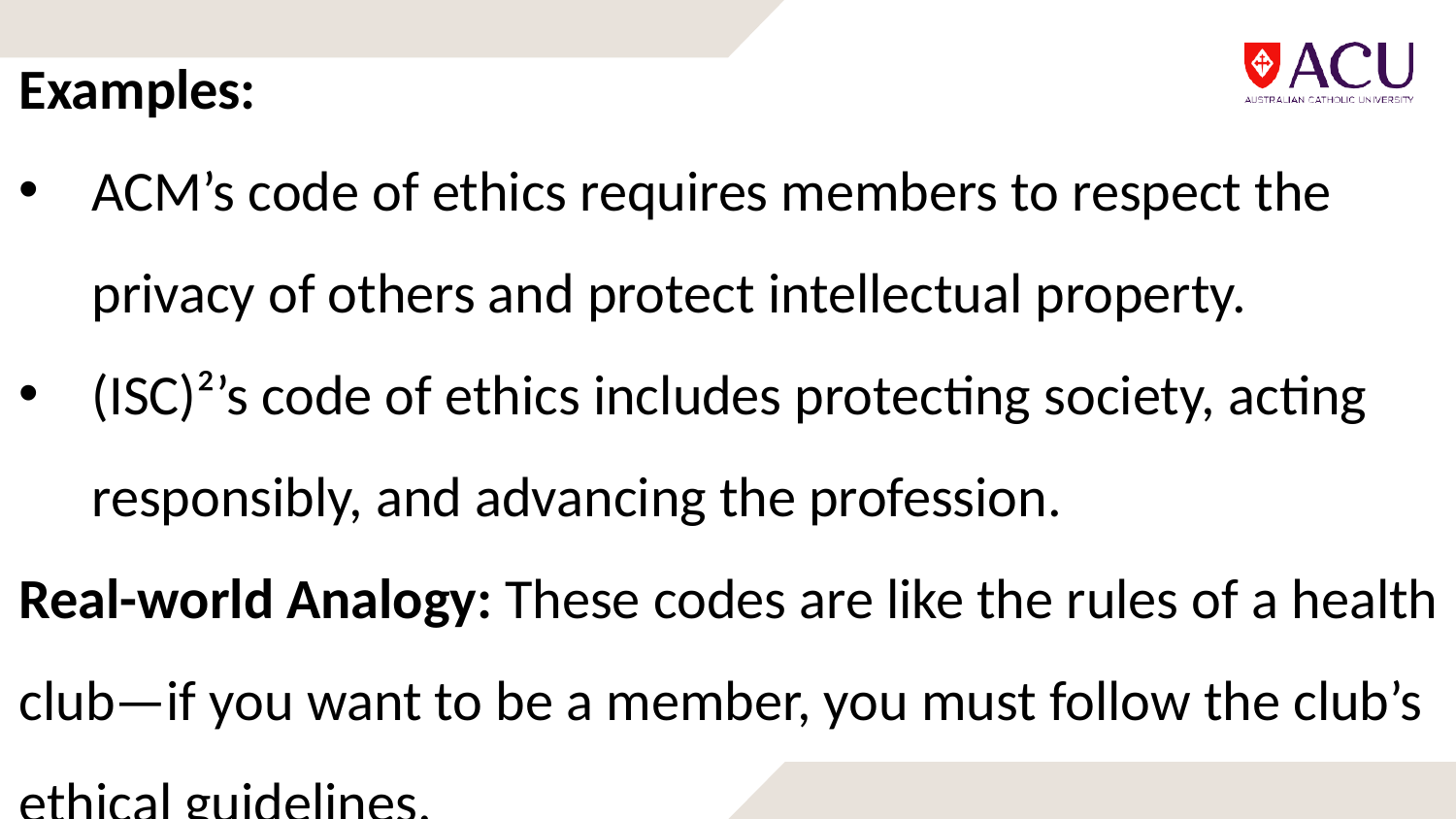

Examples:
ACM’s code of ethics requires members to respect the privacy of others and protect intellectual property.
(ISC)²’s code of ethics includes protecting society, acting responsibly, and advancing the profession.
Real-world Analogy: These codes are like the rules of a health club—if you want to be a member, you must follow the club’s ethical guidelines.